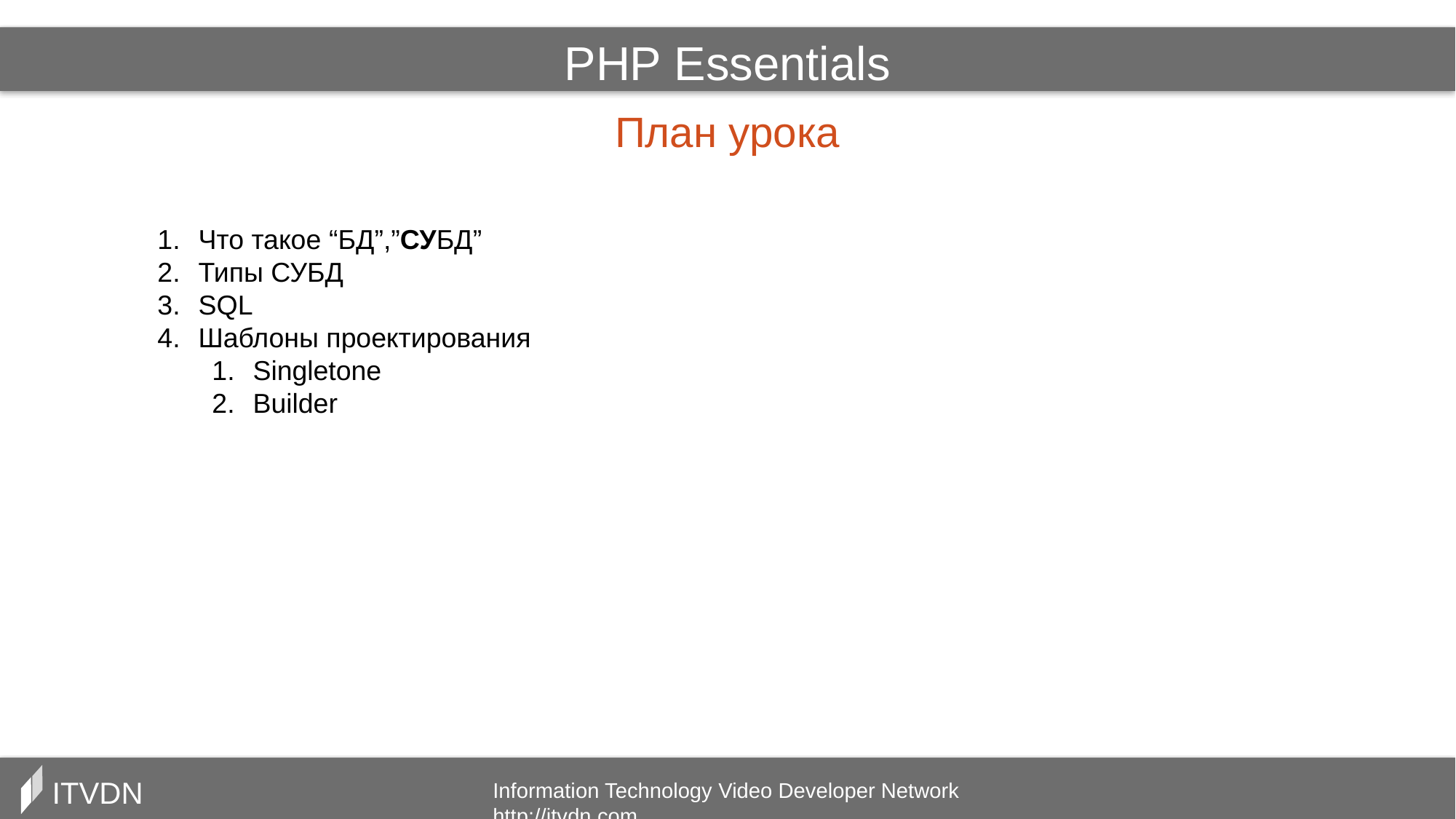

PHP Essentials
План урока
Что такое “БД”,”СУБД”
Типы СУБД
SQL
Шаблоны проектирования
Singletone
Builder

ITVDN
Information Technology Video Developer Network                                                       http://itvdn.com